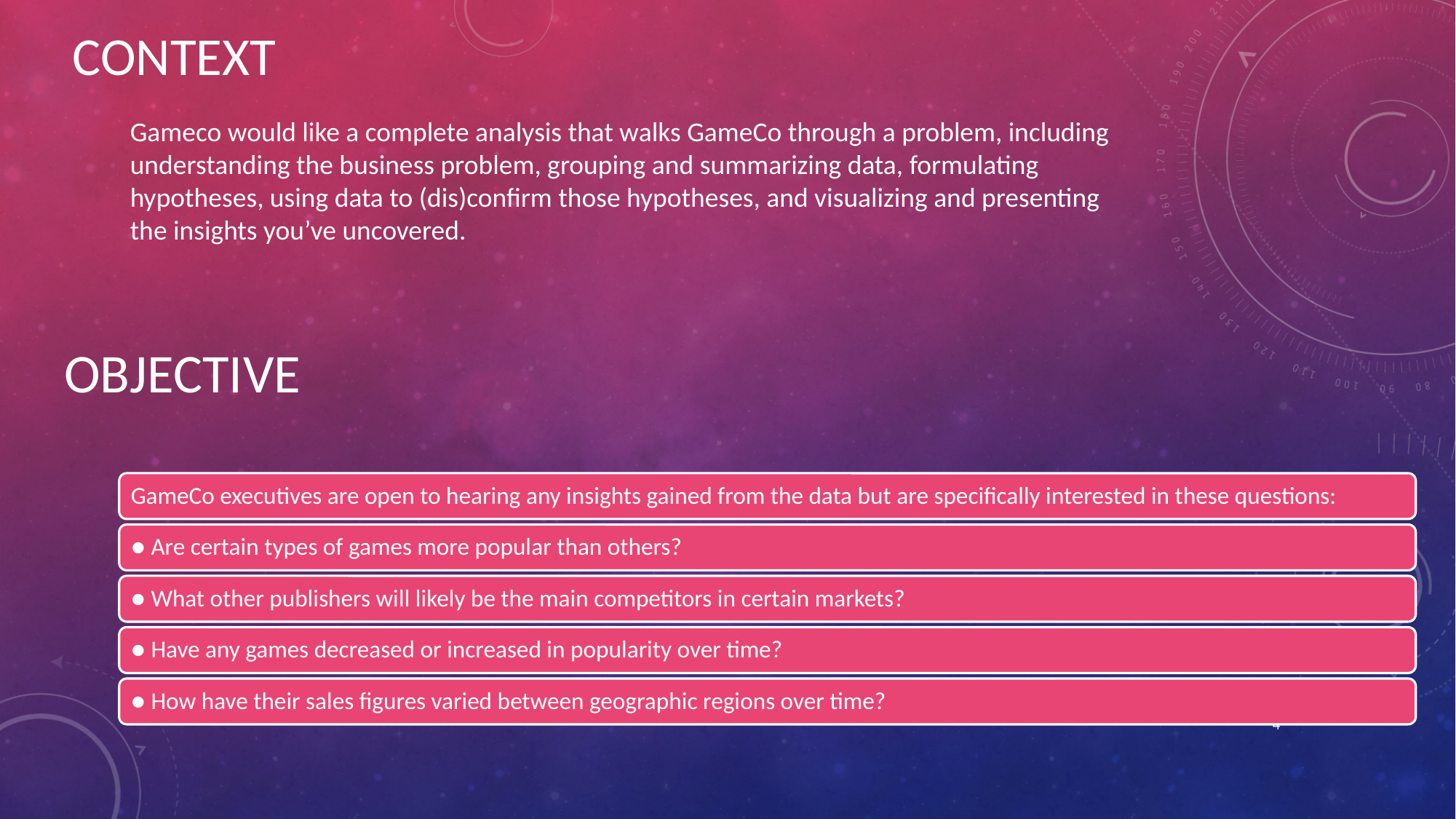

# Context
Gameco would like a complete analysis that walks GameCo through a problem, including understanding the business problem, grouping and summarizing data, formulating hypotheses, using data to (dis)confirm those hypotheses, and visualizing and presenting the insights you’ve uncovered.

Objective
GameCo executives are open to hearing any insights gained from the data but are specifically interested in these questions:
● Are certain types of games more popular than others?
● What other publishers will likely be the main competitors in certain markets?
● Have any games decreased or increased in popularity over time?
● How have their sales figures varied between geographic regions over time?
4